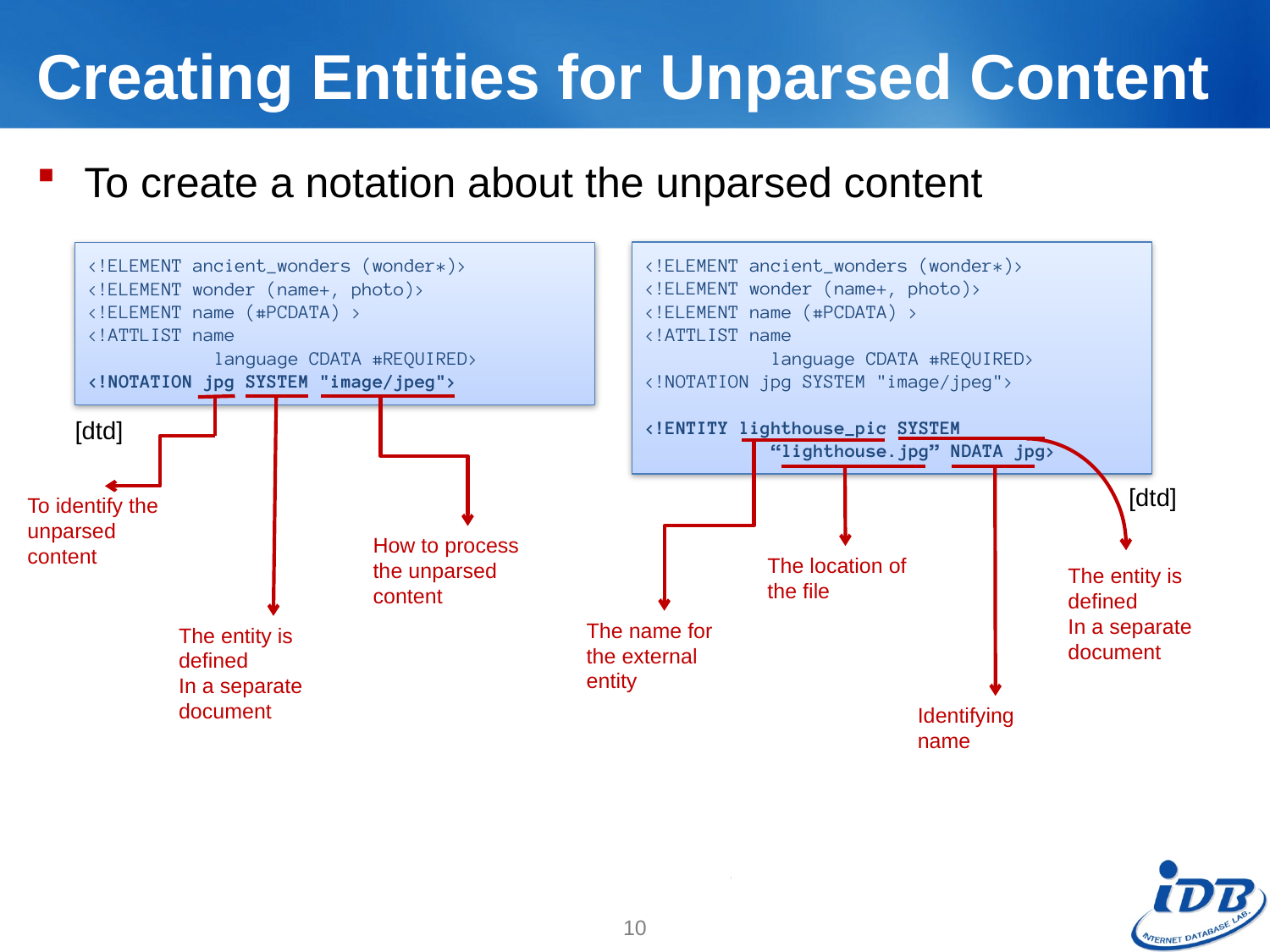

# Creating Entities for Unparsed Content
To create a notation about the unparsed content

<!ELEMENT ancient_wonders (wonder*)>
<!ELEMENT wonder (name+, photo)>
<!ELEMENT name (#PCDATA) >
<!ATTLIST name
	language CDATA #REQUIRED>
<!NOTATION jpg SYSTEM "image/jpeg">

<!ENTITY lighthouse_pic SYSTEM
	“lighthouse.jpg” NDATA jpg>

<!ELEMENT ancient_wonders (wonder*)>
<!ELEMENT wonder (name+, photo)>
<!ELEMENT name (#PCDATA) >
<!ATTLIST name
	language CDATA #REQUIRED>
<!NOTATION jpg SYSTEM "image/jpeg">

[dtd]

[dtd]
To identify the
unparsed content
How to process
the unparsed content
The location of the file
The entity is defined
In a separate document
The name for the external entity
The entity is defined
In a separate document
Identifying name
10